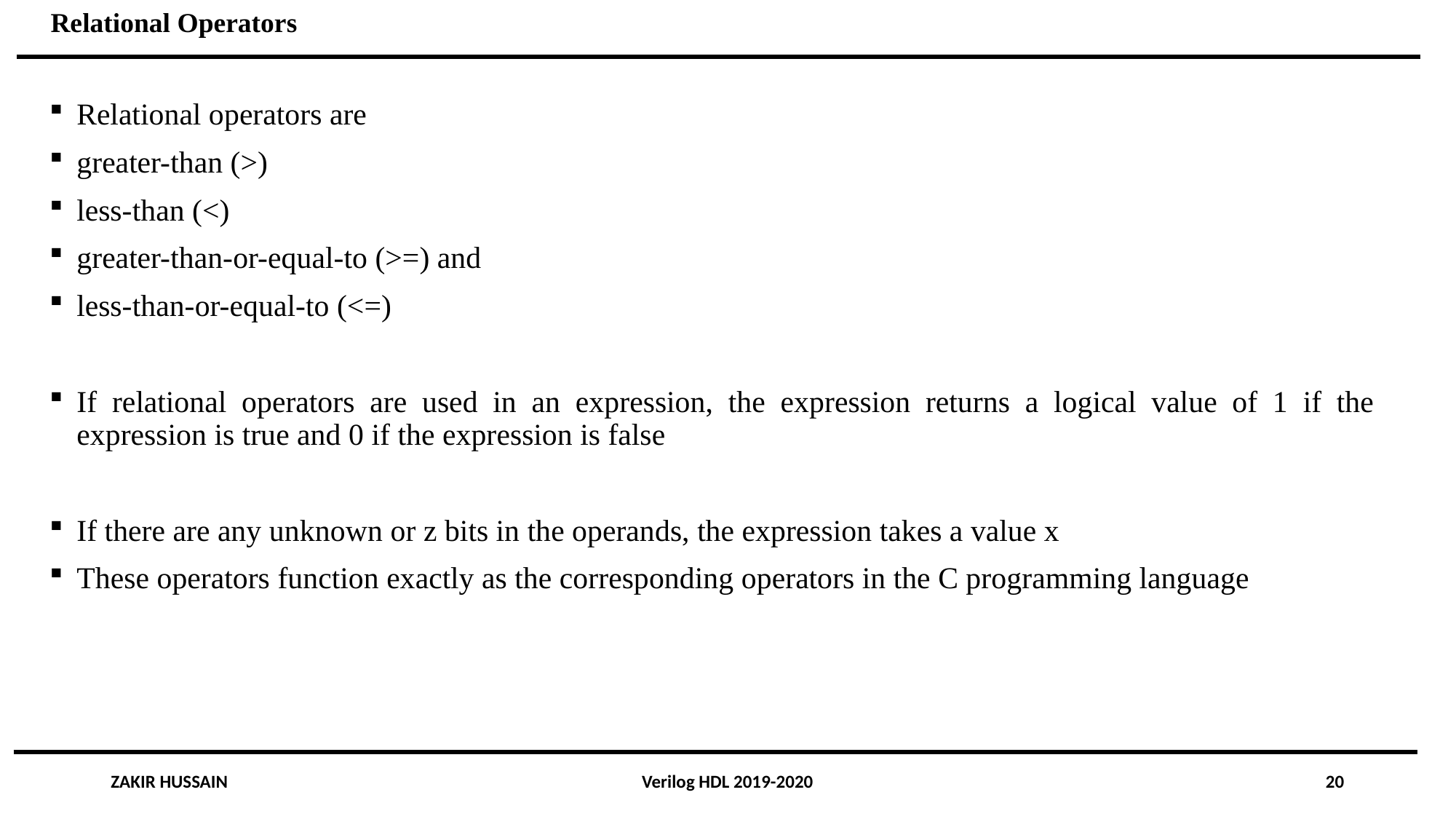

Relational Operators
Relational operators are
greater-than (>)
less-than (<)
greater-than-or-equal-to (>=) and
less-than-or-equal-to (<=)

If relational operators are used in an expression, the expression returns a logical value of 1 if the expression is true and 0 if the expression is false

If there are any unknown or z bits in the operands, the expression takes a value x
These operators function exactly as the corresponding operators in the C programming language
ZAKIR HUSSAIN
Verilog HDL 2019-2020
20